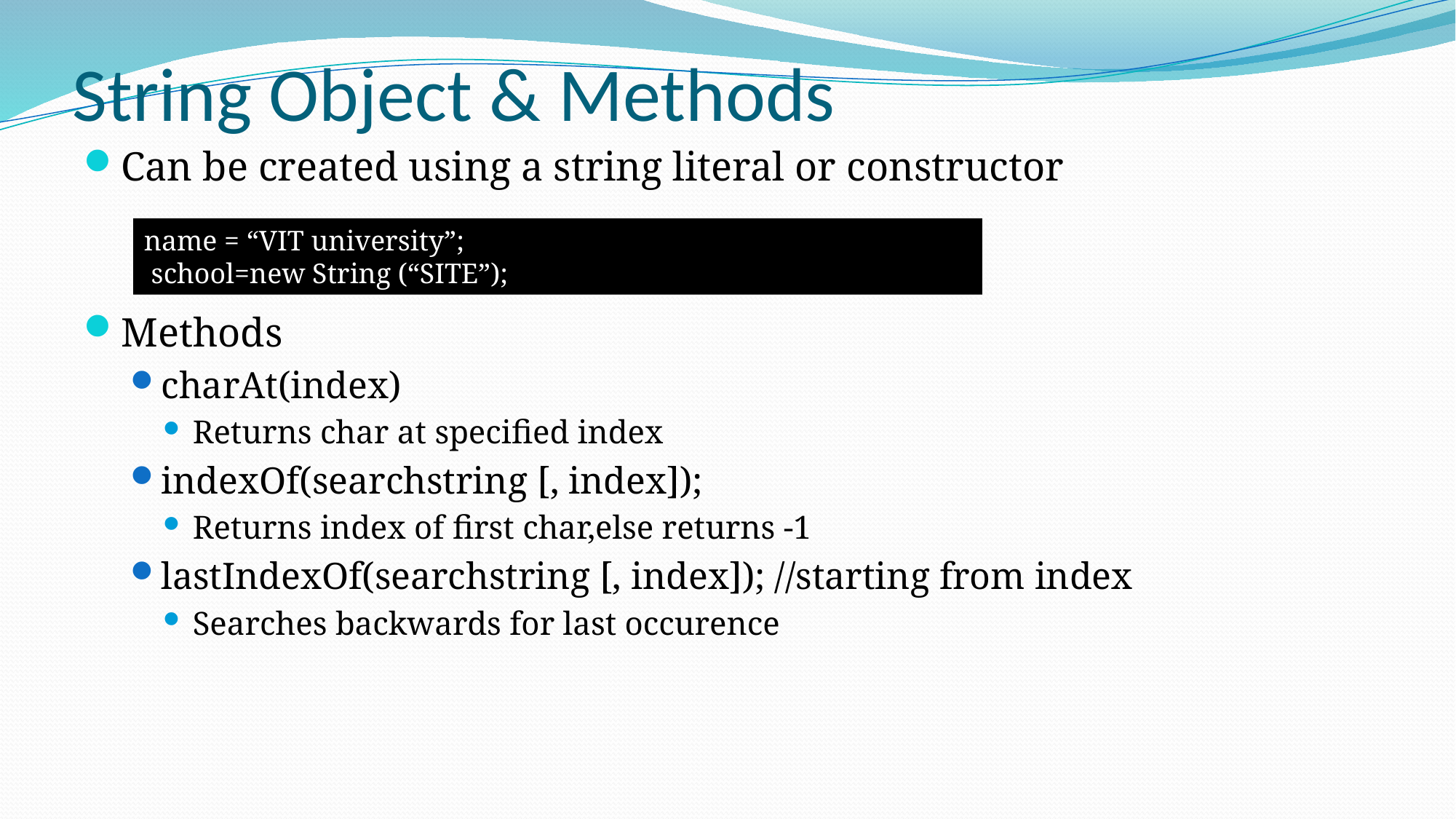

# String Object & Methods
Can be created using a string literal or constructor

Methods
charAt(index)
Returns char at specified index
indexOf(searchstring [, index]);
Returns index of first char,else returns -1
lastIndexOf(searchstring [, index]); //starting from index
Searches backwards for last occurence

name = “VIT university”;
 school=new String (“SITE”);